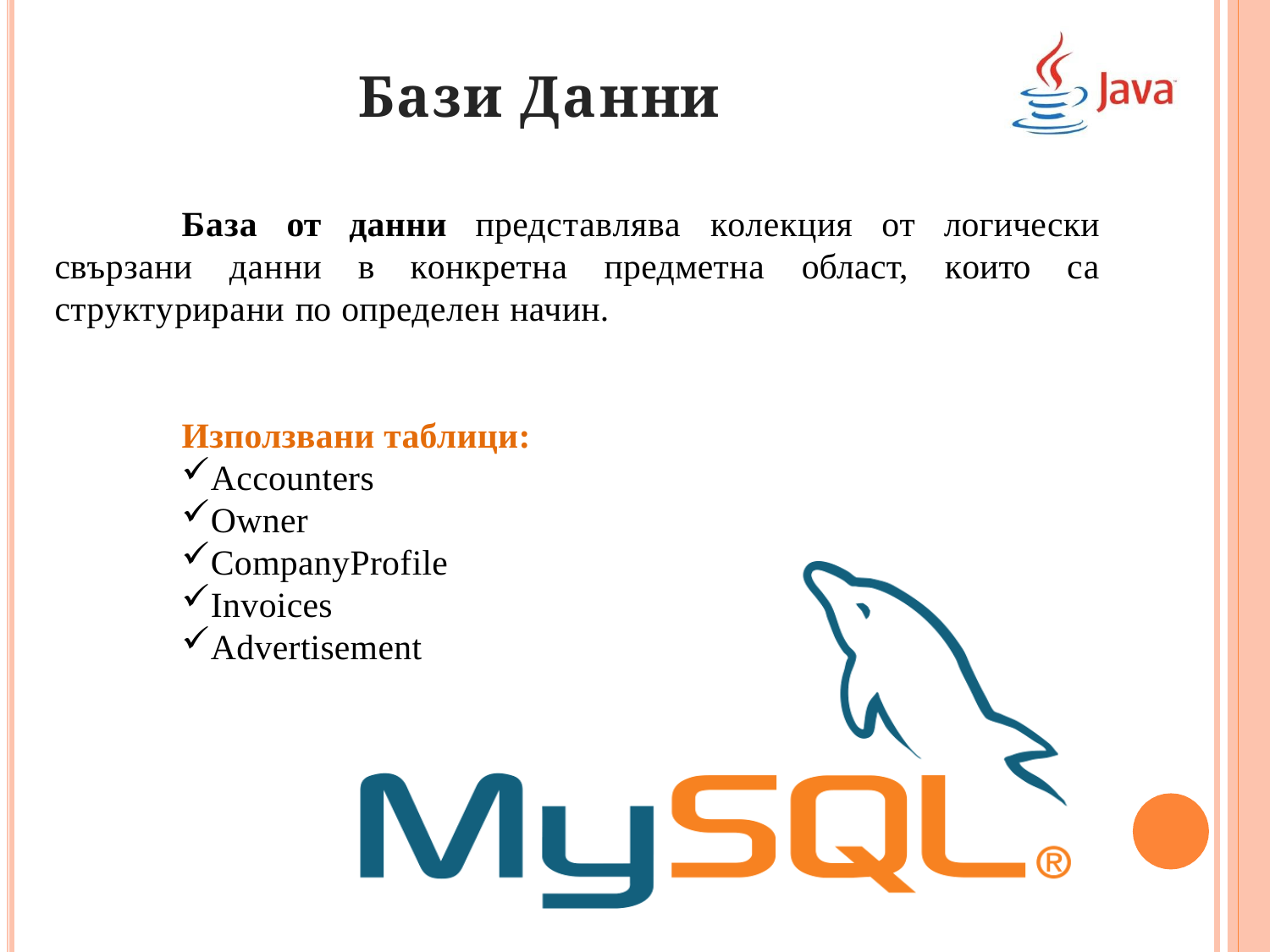

# Бази Данни
База от данни представлява колекция от логически свързани данни в конкретна предметна област, които са структурирани по определен начин.

Използвани таблици:
Accounters
Owner
CompanyProfile
Invoices
Advertisement